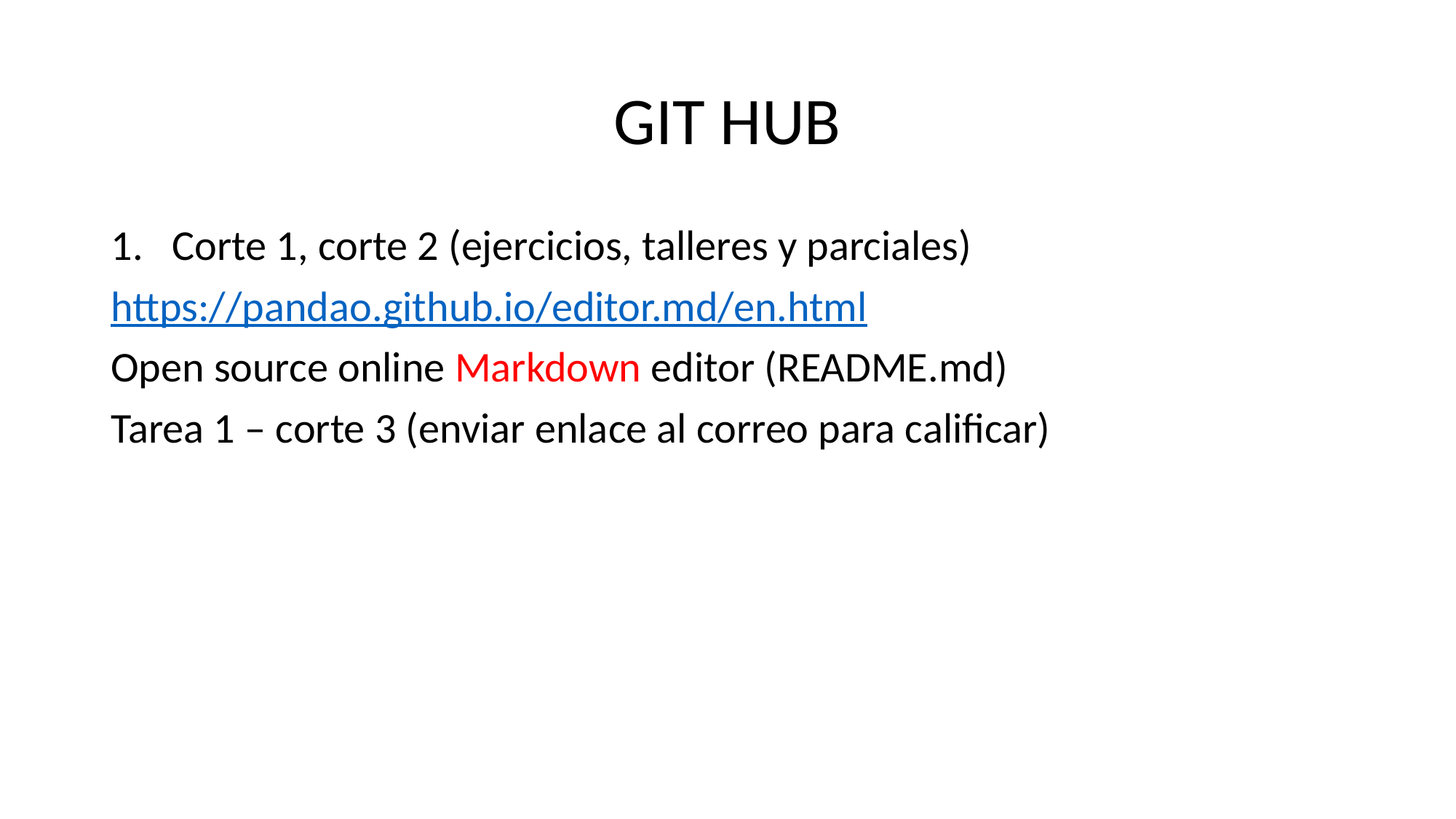

# GIT HUB
Corte 1, corte 2 (ejercicios, talleres y parciales)
https://pandao.github.io/editor.md/en.html
Open source online Markdown editor (README.md)
Tarea 1 – corte 3 (enviar enlace al correo para calificar)